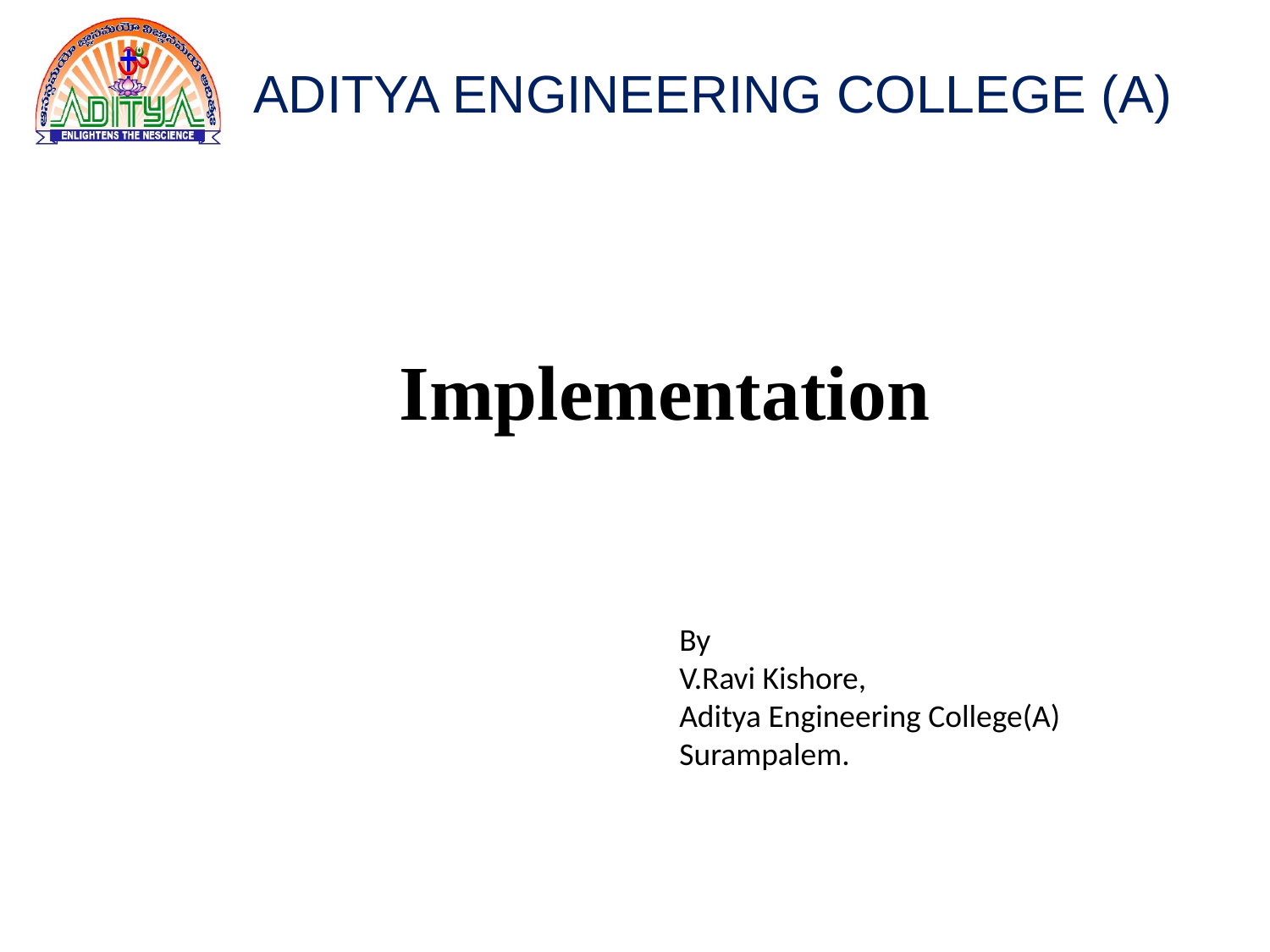

Implementation
By
V.Ravi Kishore,
Aditya Engineering College(A)
Surampalem.